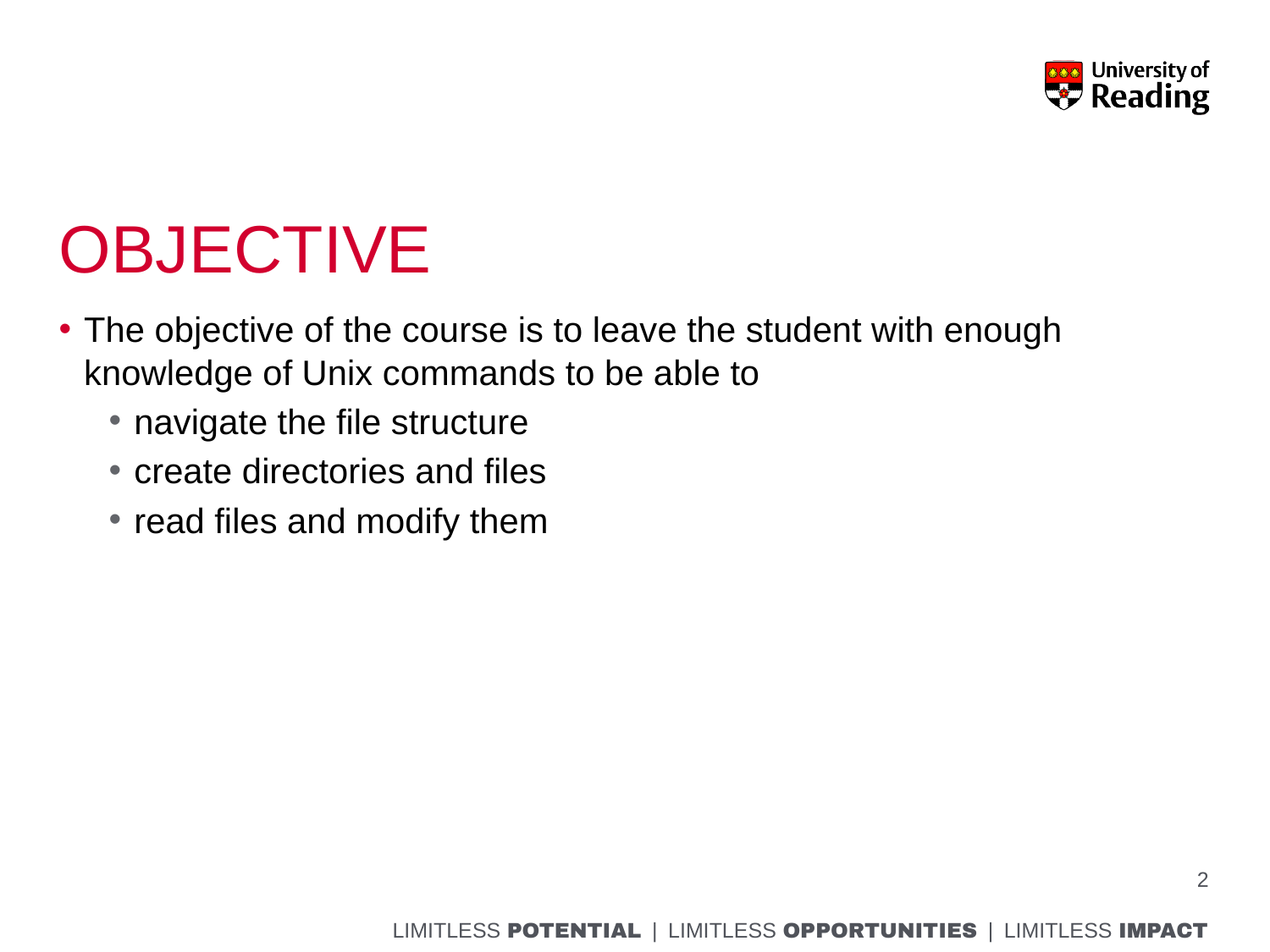

# Objective
The objective of the course is to leave the student with enough knowledge of Unix commands to be able to
navigate the file structure
create directories and files
read files and modify them

2